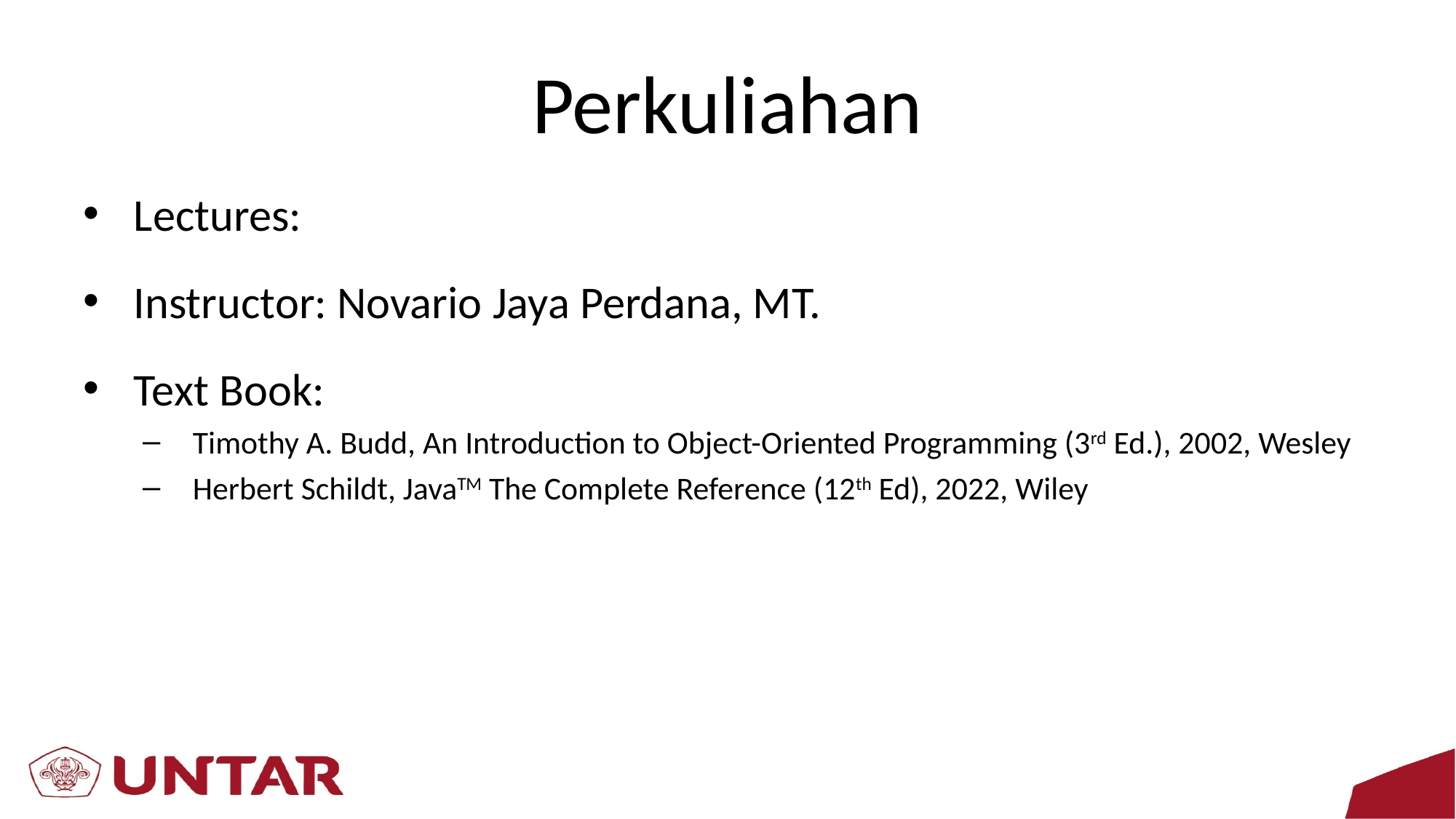

# Perkuliahan
Lectures:

Instructor: Novario Jaya Perdana, MT.

Text Book:
Timothy A. Budd, An Introduction to Object-Oriented Programming (3rd Ed.), 2002, Wesley
Herbert Schildt, JavaTM The Complete Reference (12th Ed), 2022, Wiley